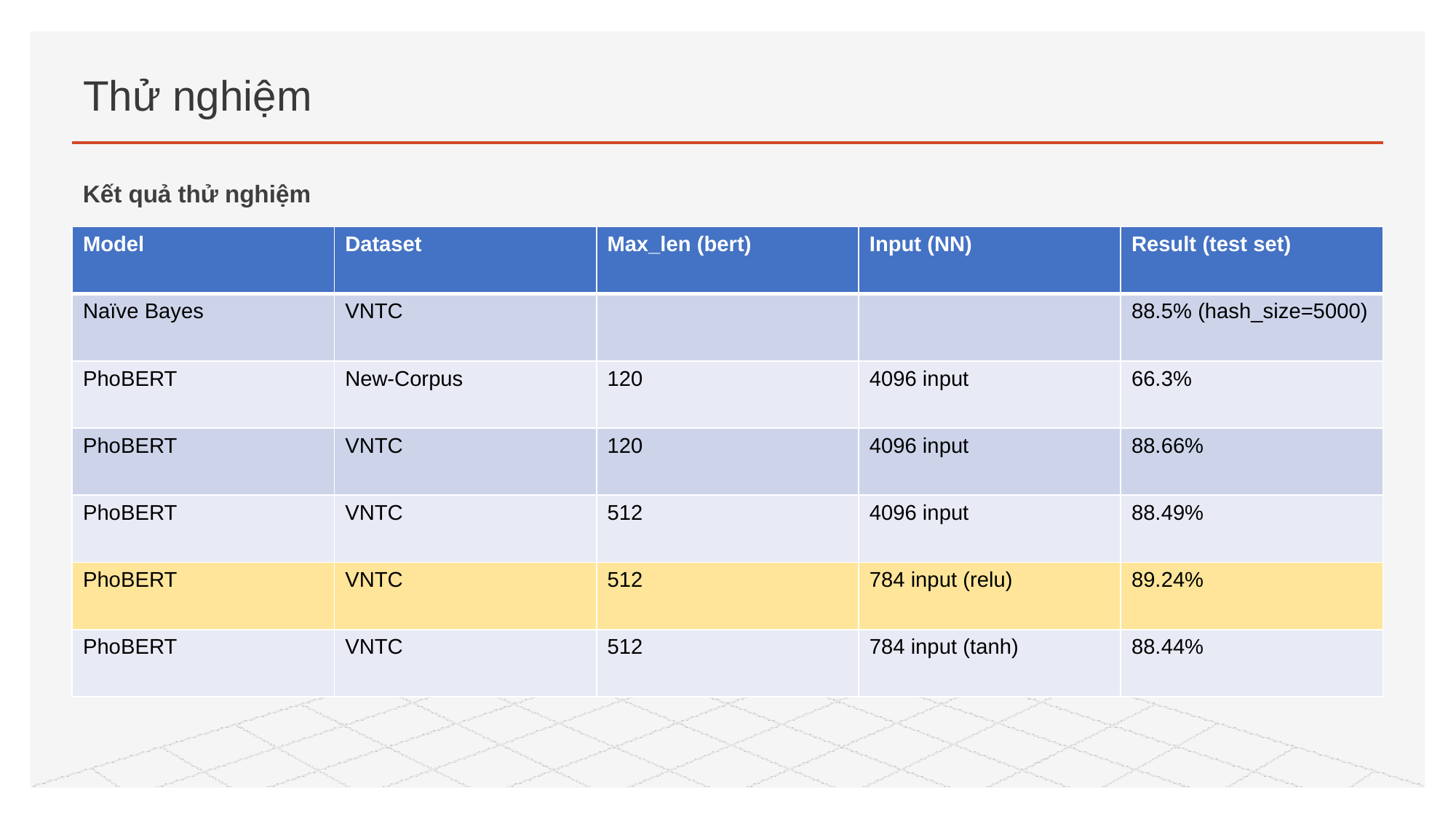

# Thử nghiệm
Kết quả thử nghiệm
| Model | Dataset | Max\_len (bert) | Input (NN) | Result (test set) |
| --- | --- | --- | --- | --- |
| Naïve Bayes | VNTC |  |  | 88.5% (hash\_size=5000) |
| PhoBERT | New-Corpus | 120 | 4096 input | 66.3% |
| PhoBERT | VNTC | 120 | 4096 input | 88.66% |
| PhoBERT | VNTC | 512 | 4096 input | 88.49% |
| PhoBERT | VNTC | 512 | 784 input (relu) | 89.24% |
| PhoBERT | VNTC | 512 | 784 input (tanh) | 88.44% |